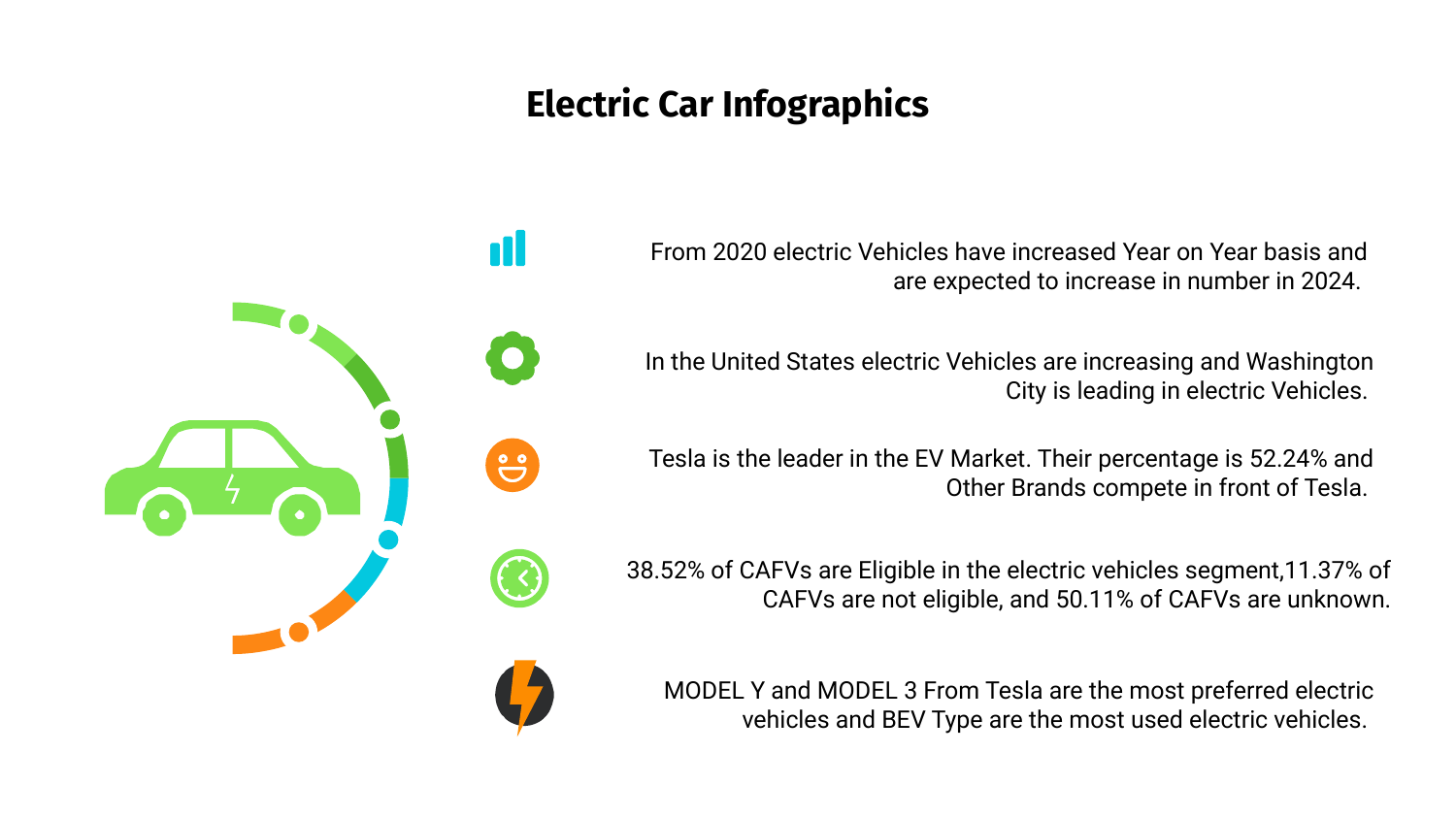

# Electric Car Infographics
From 2020 electric Vehicles have increased Year on Year basis and are expected to increase in number in 2024.

In the United States electric Vehicles are increasing and Washington City is leading in electric Vehicles.

Tesla is the leader in the EV Market. Their percentage is 52.24% and Other Brands compete in front of Tesla.

38.52% of CAFVs are Eligible in the electric vehicles segment,11.37% of CAFVs are not eligible, and 50.11% of CAFVs are unknown.

MODEL Y and MODEL 3 From Tesla are the most preferred electric vehicles and BEV Type are the most used electric vehicles.